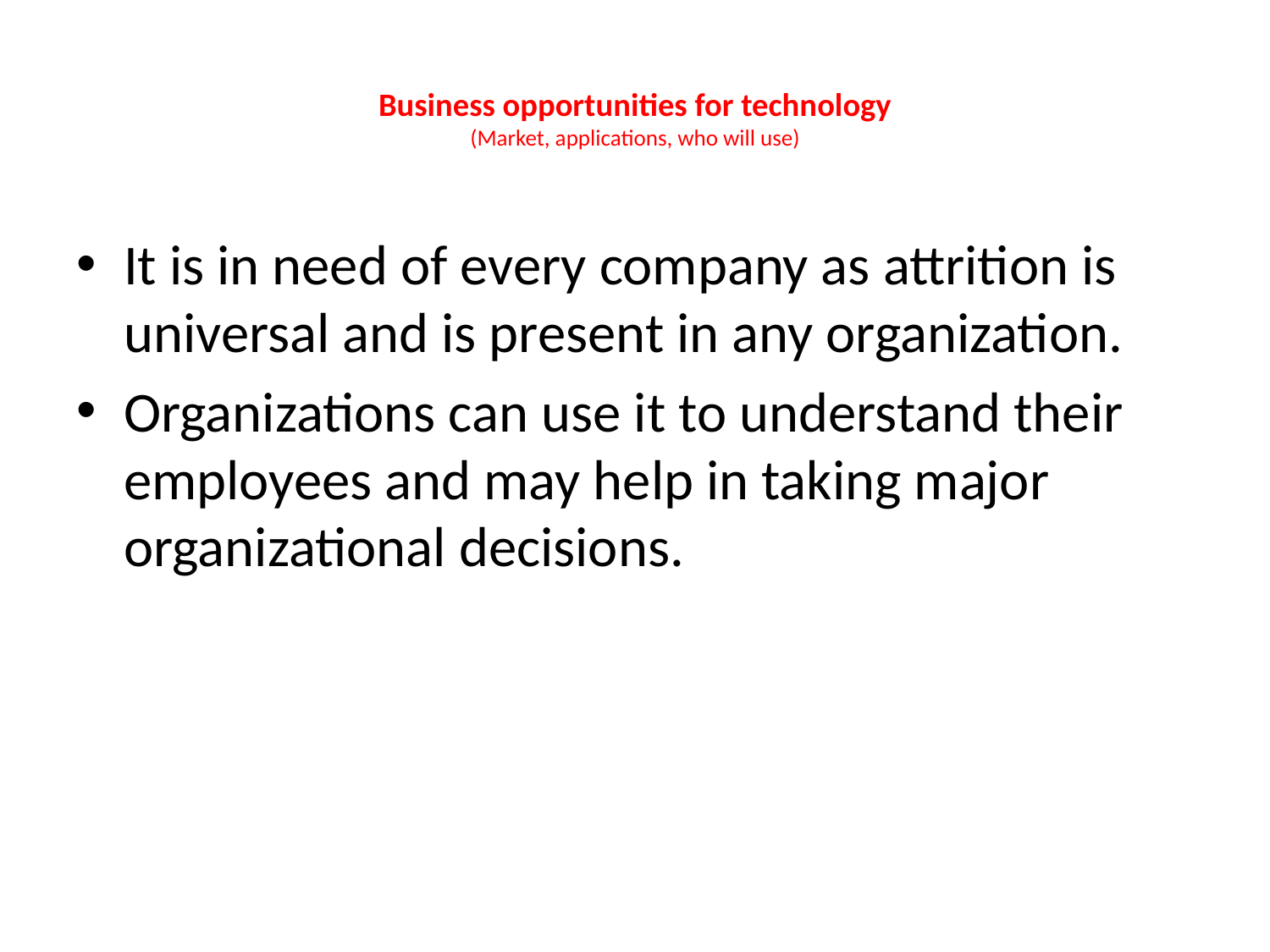

# Business opportunities for technology (Market, applications, who will use)
It is in need of every company as attrition is universal and is present in any organization.
Organizations can use it to understand their employees and may help in taking major organizational decisions.